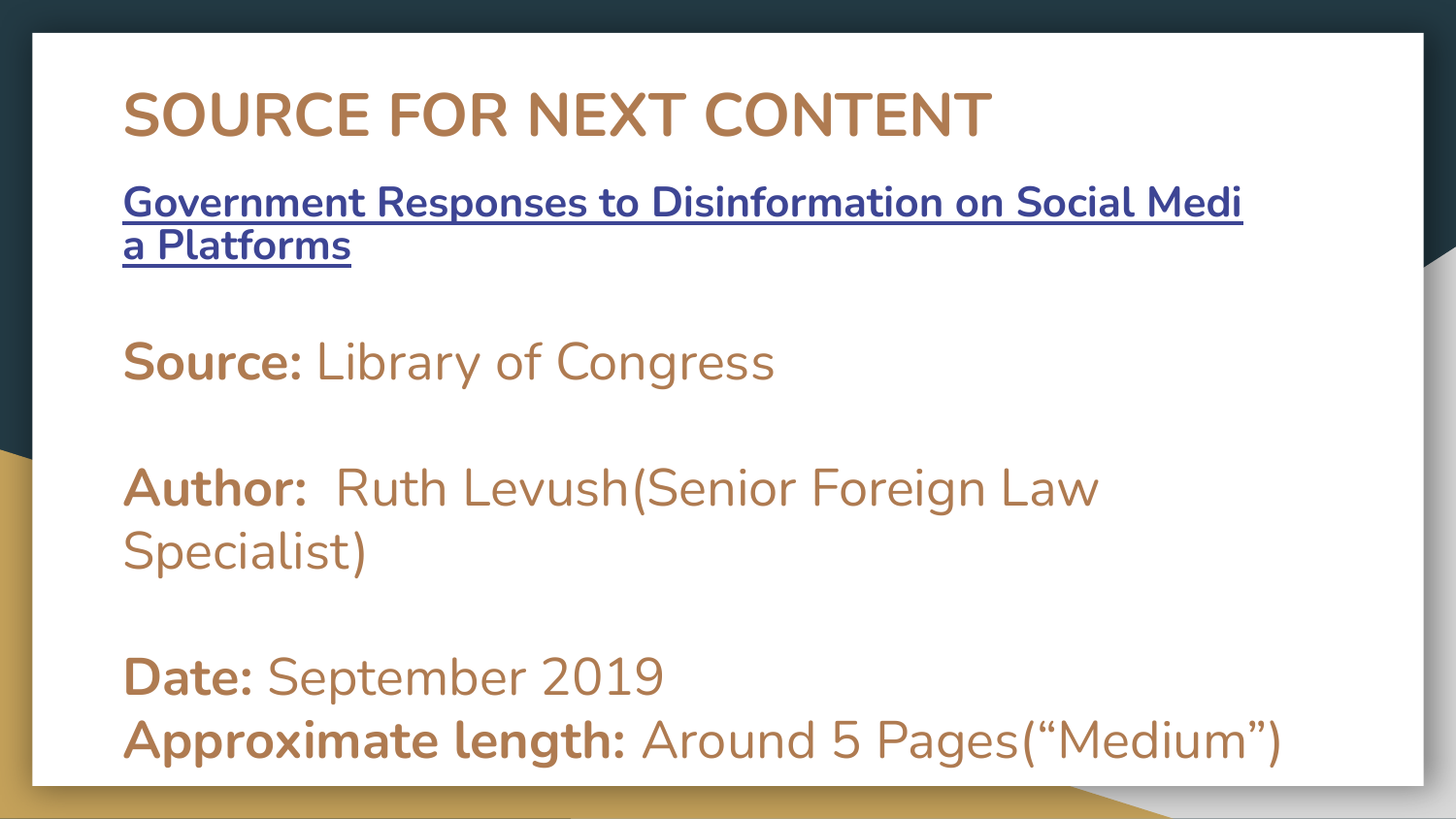

# SOURCE FOR NEXT CONTENT
Government Responses to Disinformation on Social Media Platforms

Source: Library of Congress

Author:  Ruth Levush(Senior Foreign Law Specialist)

Date: September 2019
Approximate length: Around 5 Pages(“Medium”)